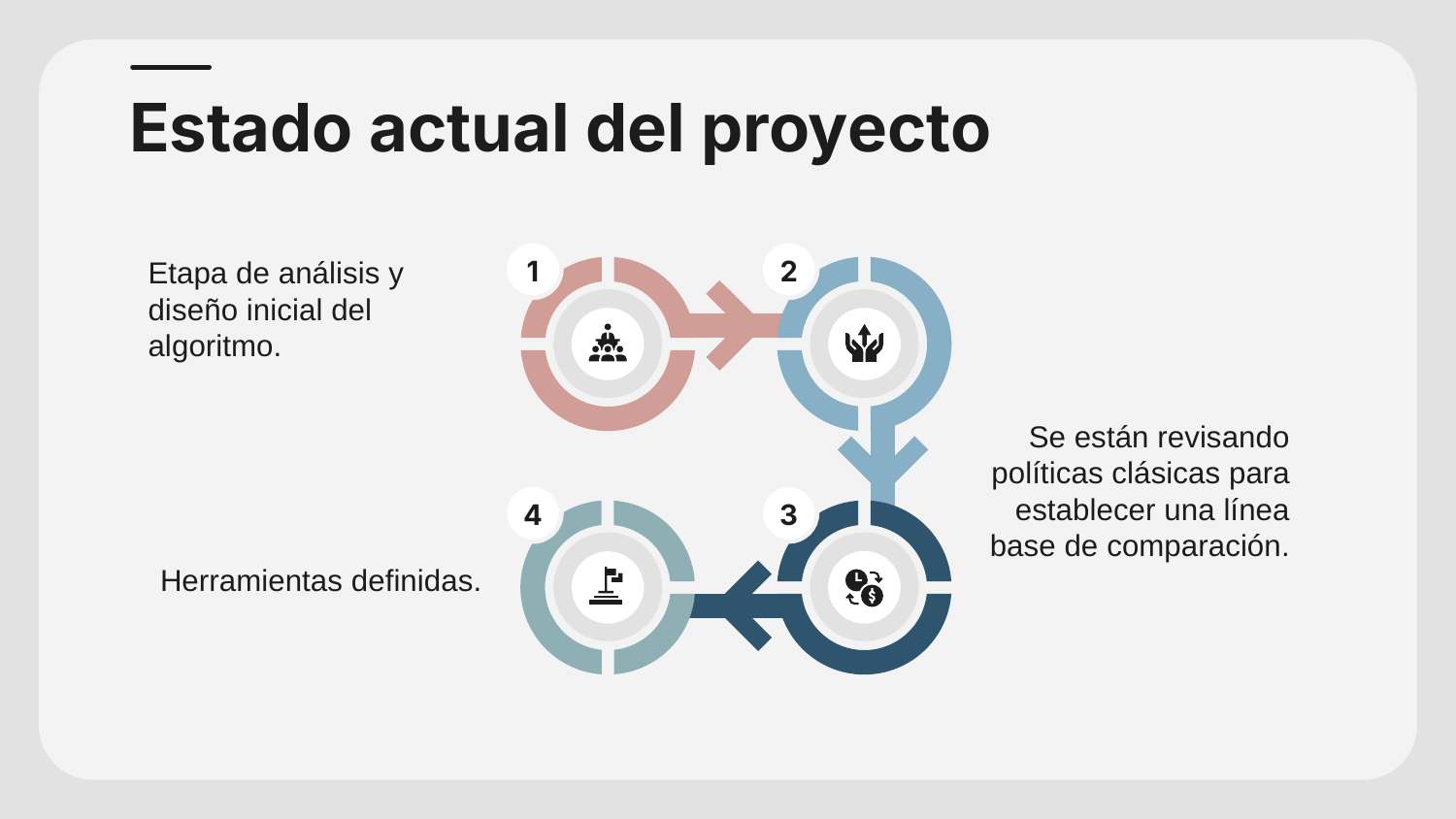

# Estado actual del proyecto
1
2

4
3

Etapa de análisis y diseño inicial del algoritmo.

Se están revisando políticas clásicas para establecer una línea base de comparación.

Herramientas definidas.